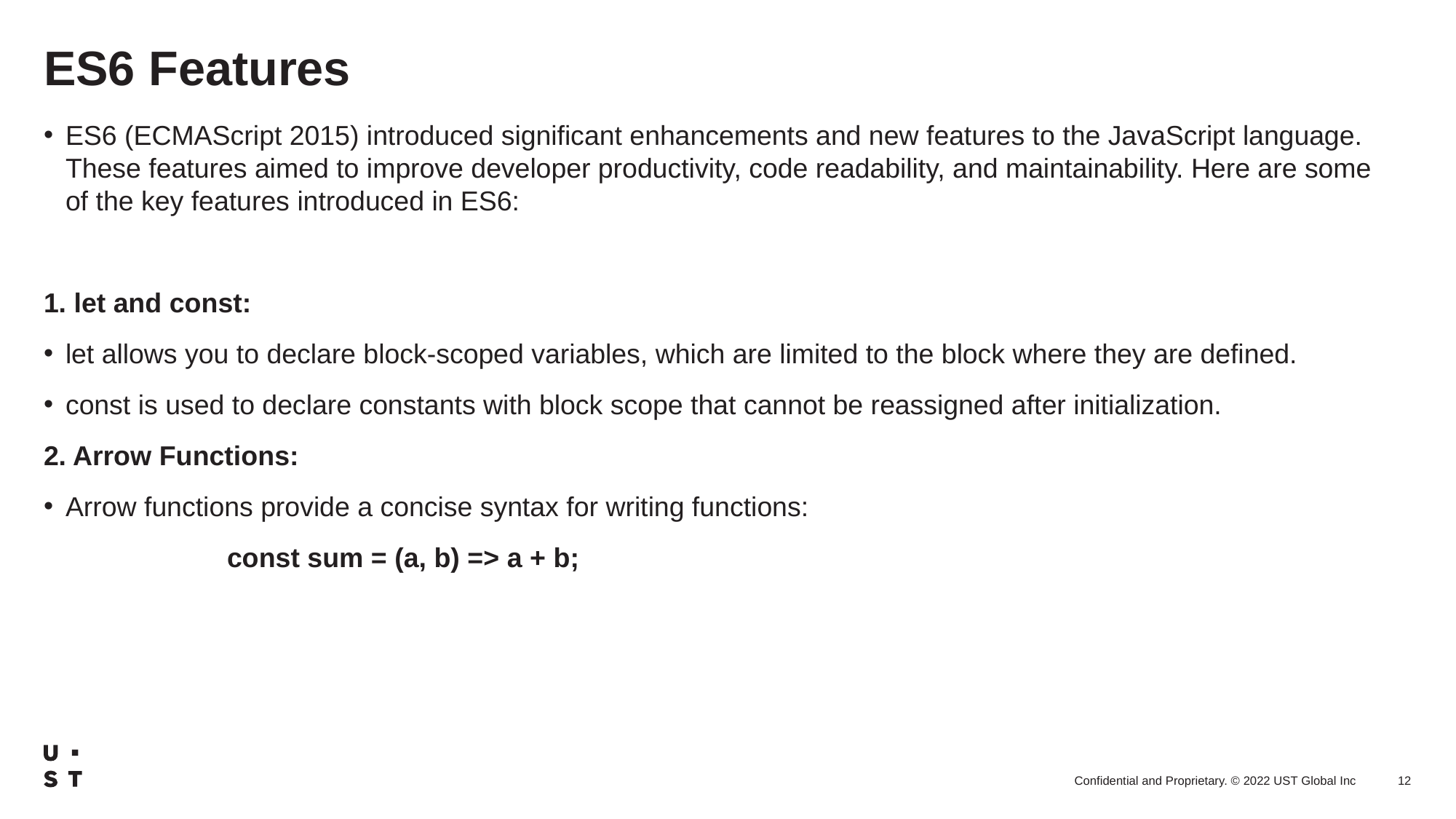

# ES6 Features
ES6 (ECMAScript 2015) introduced significant enhancements and new features to the JavaScript language. These features aimed to improve developer productivity, code readability, and maintainability. Here are some of the key features introduced in ES6:

1. let and const:
let allows you to declare block-scoped variables, which are limited to the block where they are defined.
const is used to declare constants with block scope that cannot be reassigned after initialization.
2. Arrow Functions:
Arrow functions provide a concise syntax for writing functions:
                        const sum = (a, b) => a + b;